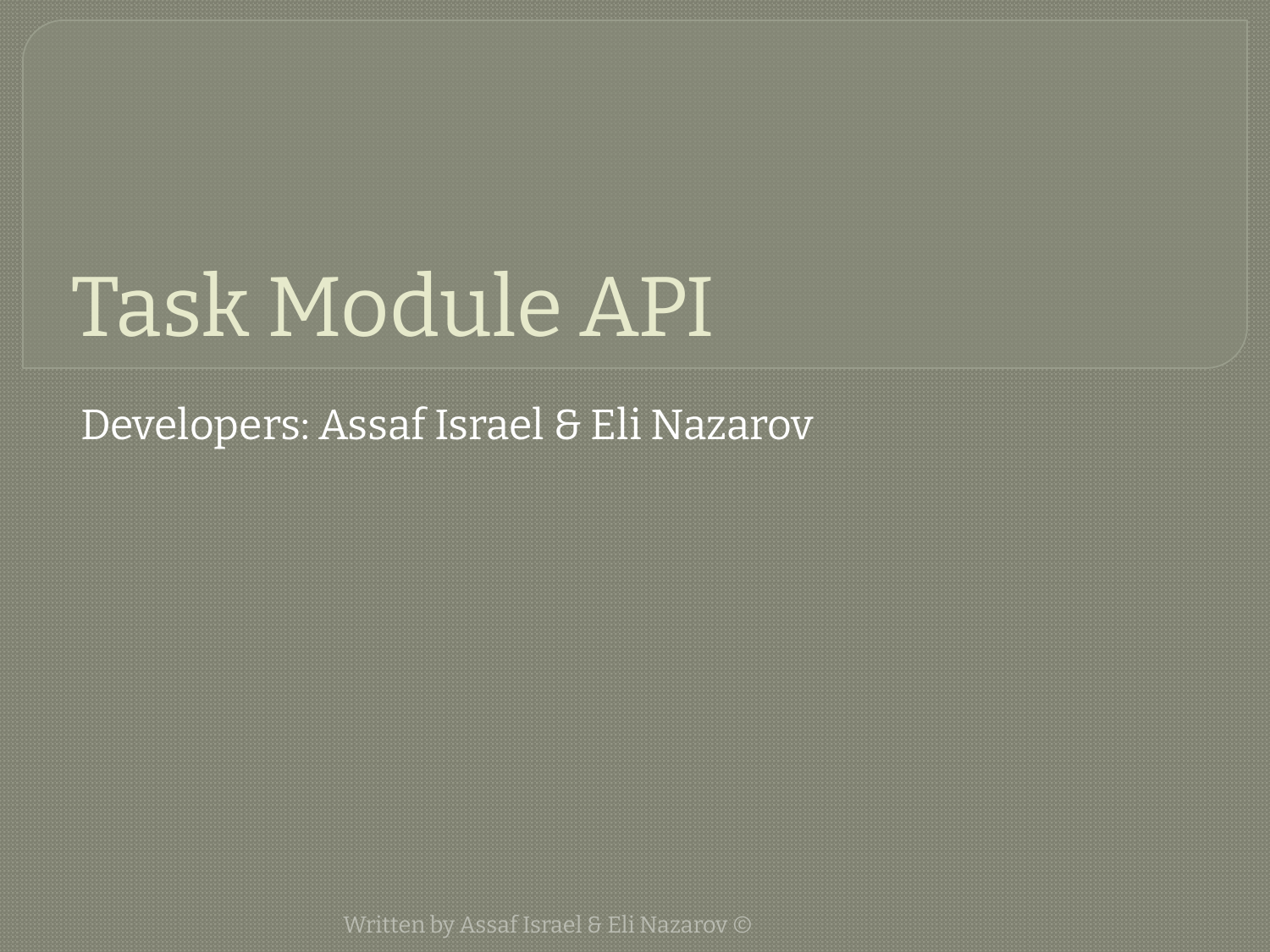

# Task Module API
Developers: Assaf Israel & Eli Nazarov
Written by Assaf Israel & Eli Nazarov ©